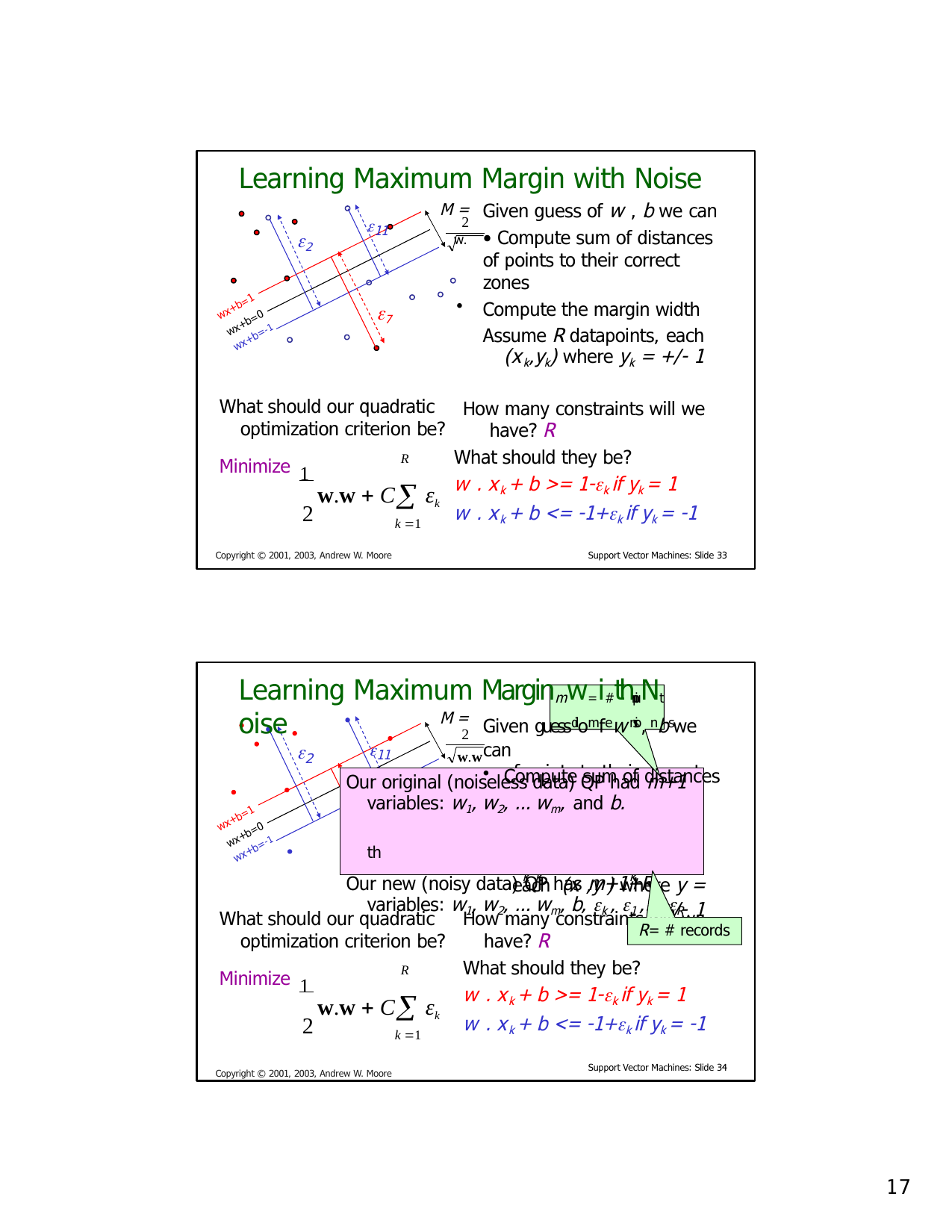

Learning Maximum Margin with Noise
Given guess of w , b we can
M =

ε11

2

• Compute sum of distances  of points to their correct  zones
Compute the margin width  Assume R datapoints, each
(xk,yk) where yk  = +/- 1

How many constraints will we  have? R
What should they be?
w . xk + b >= 1-εk if yk = 1
w . xk + b <= -1+εk if yk = -1

ε2

ε7
wx+b=1
wx+b=0
wx+b=-1

What should our quadratic  optimization criterion be?
Minimize 1
2
w.w + C∑ εk
k =1
R

Copyright © 2001, 2003, Andrew W. Moore
Support Vector Machines: Slide 33

Learning Maximum Marginmw= i#thinpuNt oise

Given guessdiomfewnsio, nbs we can
Compute sum of distances
M =
2
w.w

ε11

ε

2

of points to their correct  zones
ε7	• Compute the margin wid  Assume R datapoints, each  (x ,y ) where y = +/- 1

Our original (noiseless data) QP had m+1
variables: w1, w2, … wm, and b.	th
Our new (noisy data) QP has m+1+R
variables: w1, w2, … wm, b, εk , ε1 ,… εR

wx+b=1
wx+b=0
wx+b=-1

k

What should our quadratic  optimization criterion be?
k k

How many constraints will we
R= # records
have? R
Minimize 1
2
What should they be?
w . xk + b >= 1-εk if yk = 1
w . xk + b <= -1+εk if yk = -1

Copyright © 2001, 2003, Andrew W. Moore
w.w + C∑ εk
k =1
R

Support Vector Machines: Slide 34
17